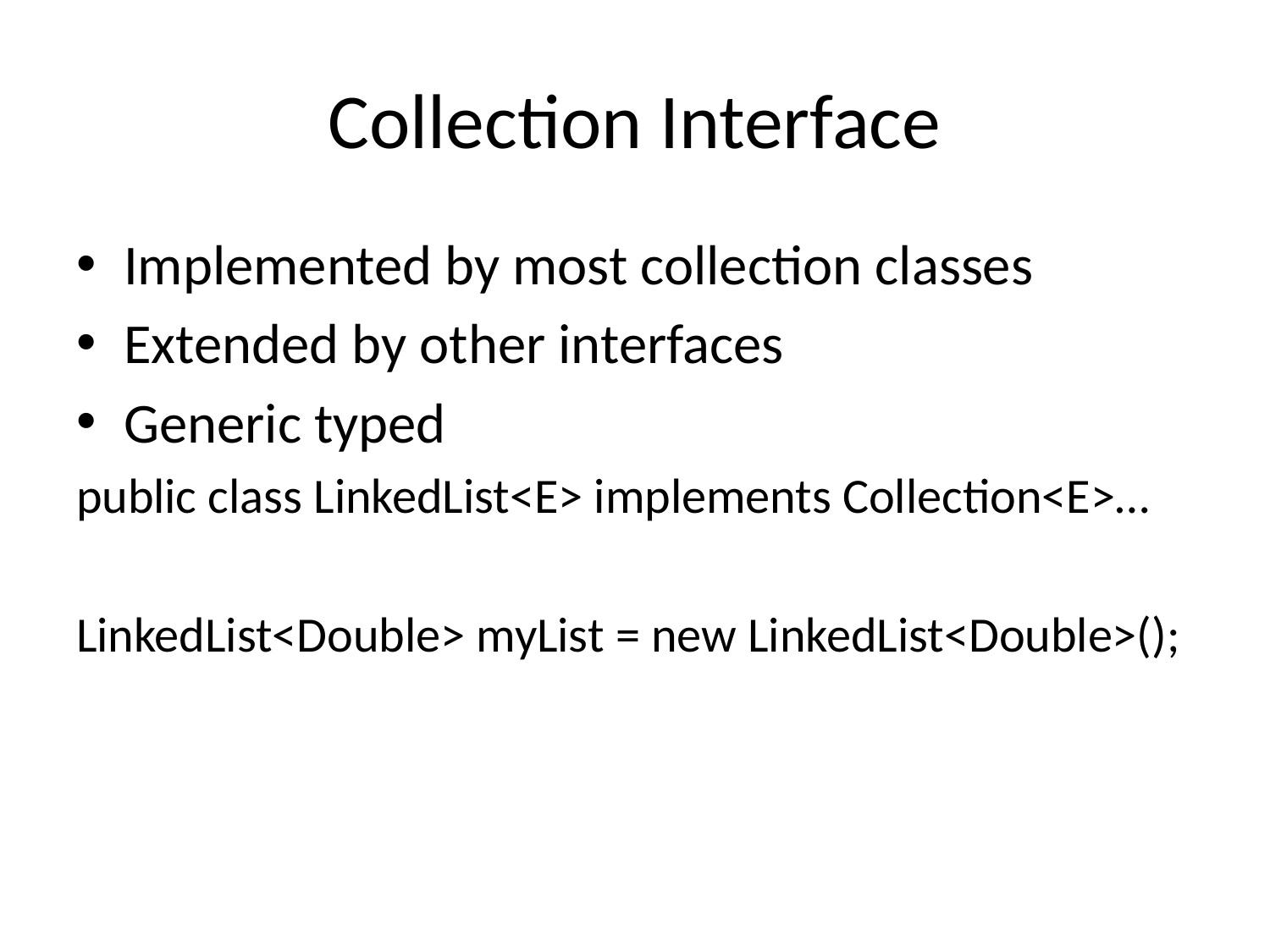

# Collection Interface
Implemented by most collection classes
Extended by other interfaces
Generic typed
public class LinkedList<E> implements Collection<E>…

LinkedList<Double> myList = new LinkedList<Double>();